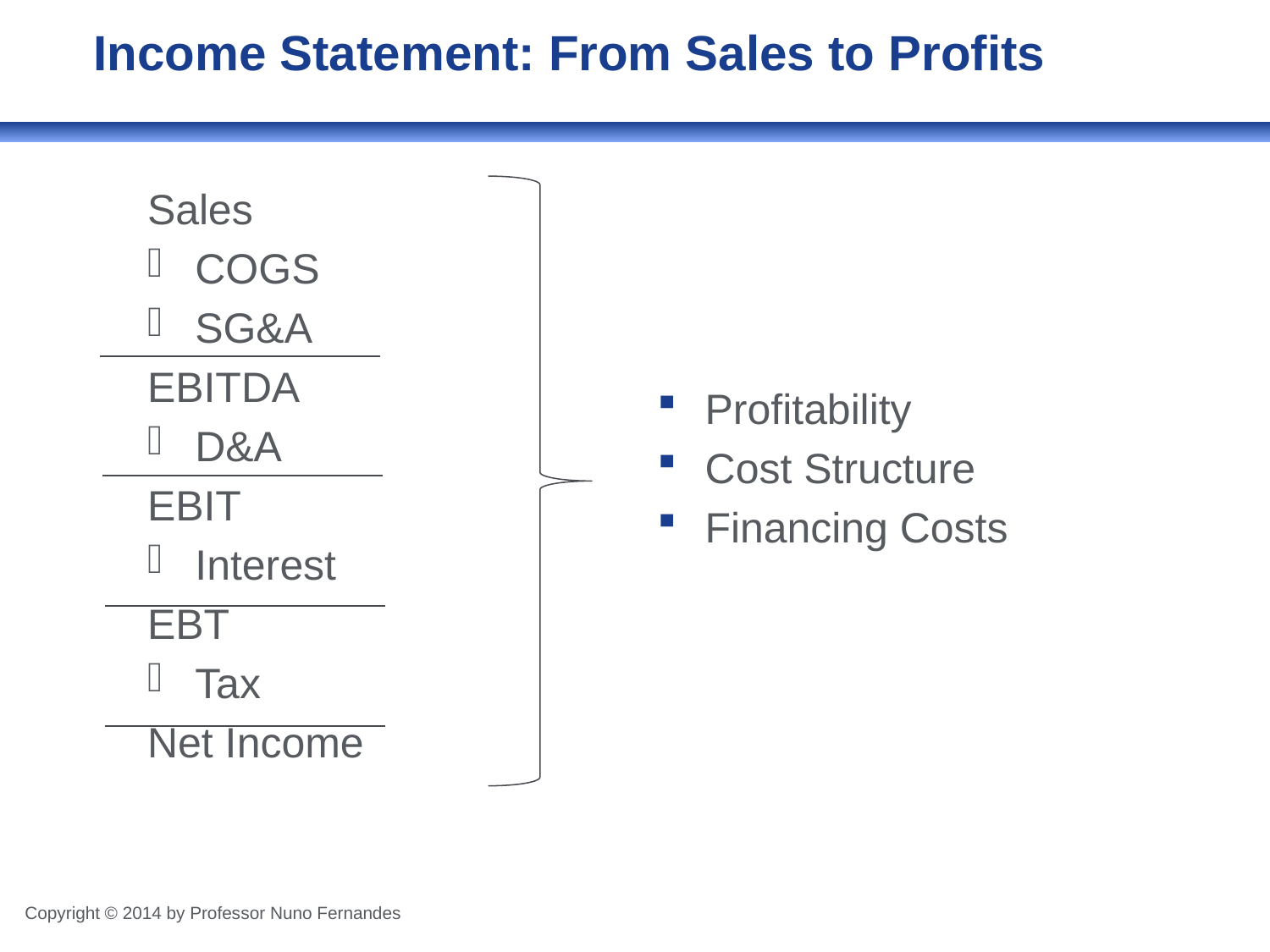

# Income Statement: From Sales to Profits
Sales
COGS
SG&A
EBITDA
D&A
EBIT
Interest
EBT
Tax
Net Income

Profitability
Cost Structure
Financing Costs